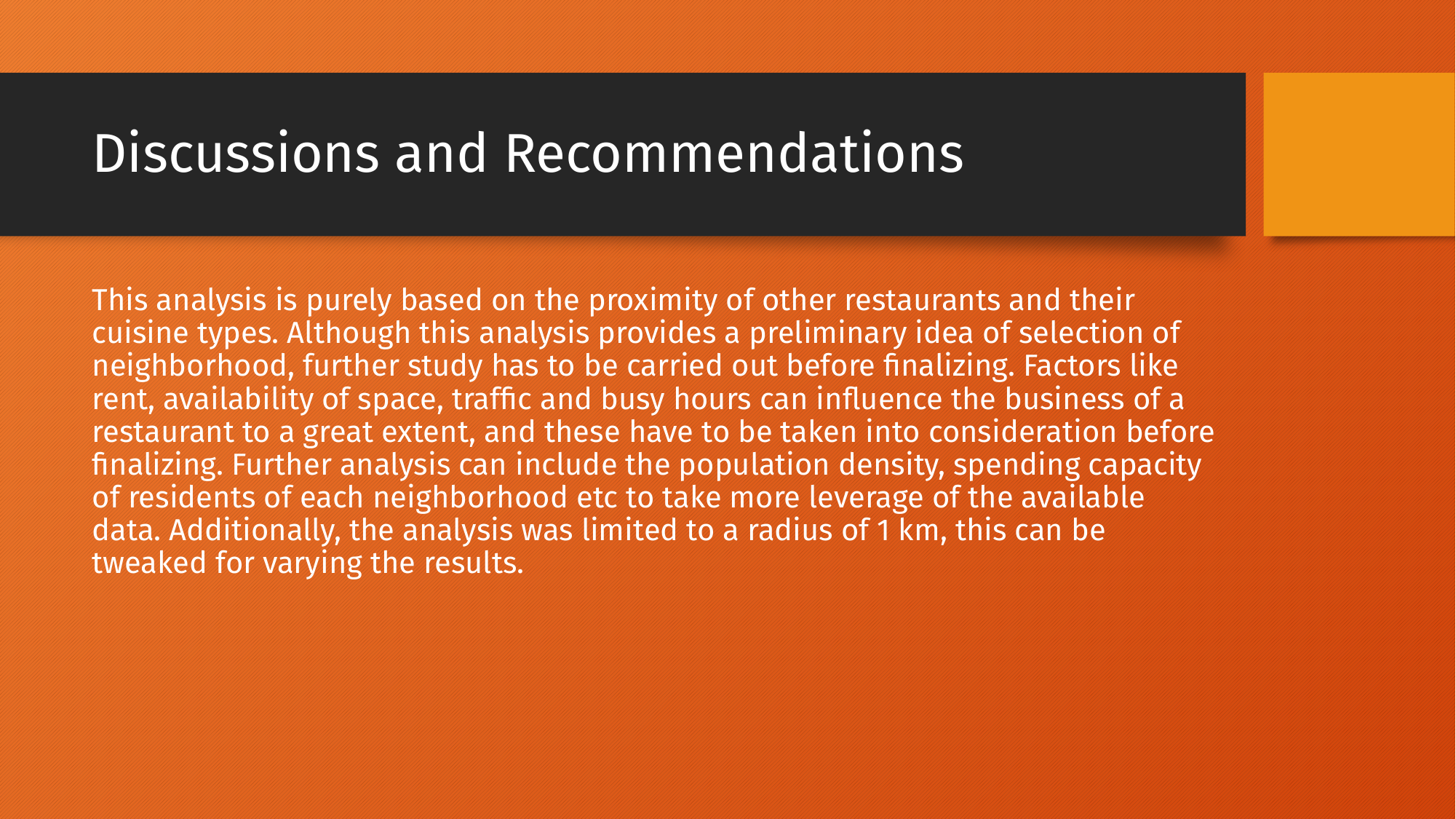

# Discussions and Recommendations
This analysis is purely based on the proximity of other restaurants and their cuisine types. Although this analysis provides a preliminary idea of selection of neighborhood, further study has to be carried out before finalizing. Factors like rent, availability of space, traffic and busy hours can influence the business of a restaurant to a great extent, and these have to be taken into consideration before finalizing. Further analysis can include the population density, spending capacity of residents of each neighborhood etc to take more leverage of the available data. Additionally, the analysis was limited to a radius of 1 km, this can be tweaked for varying the results.